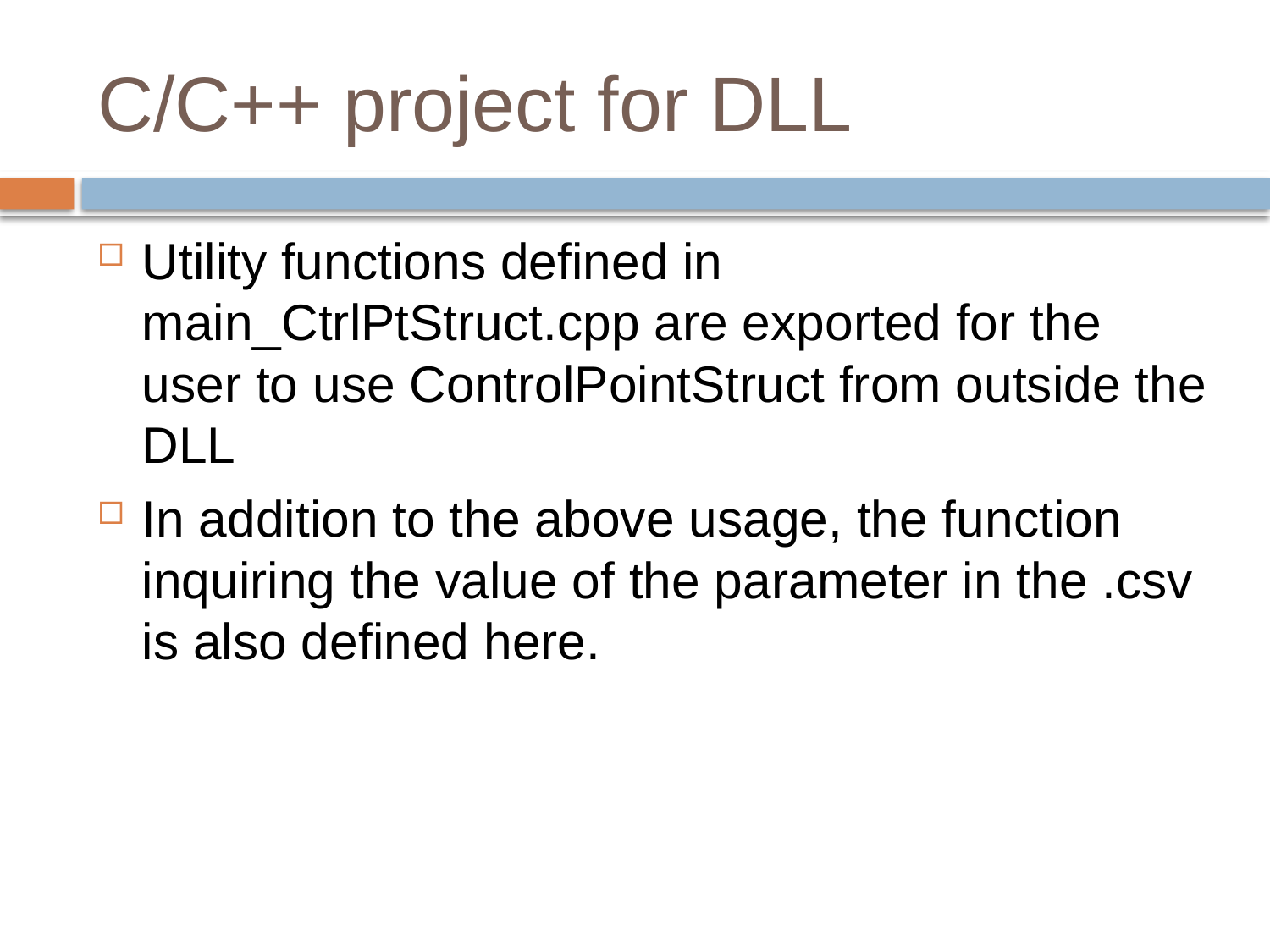

# C/C++ project for DLL
Utility functions defined in main_CtrlPtStruct.cpp are exported for the user to use ControlPointStruct from outside the DLL
In addition to the above usage, the function inquiring the value of the parameter in the .csv is also defined here.